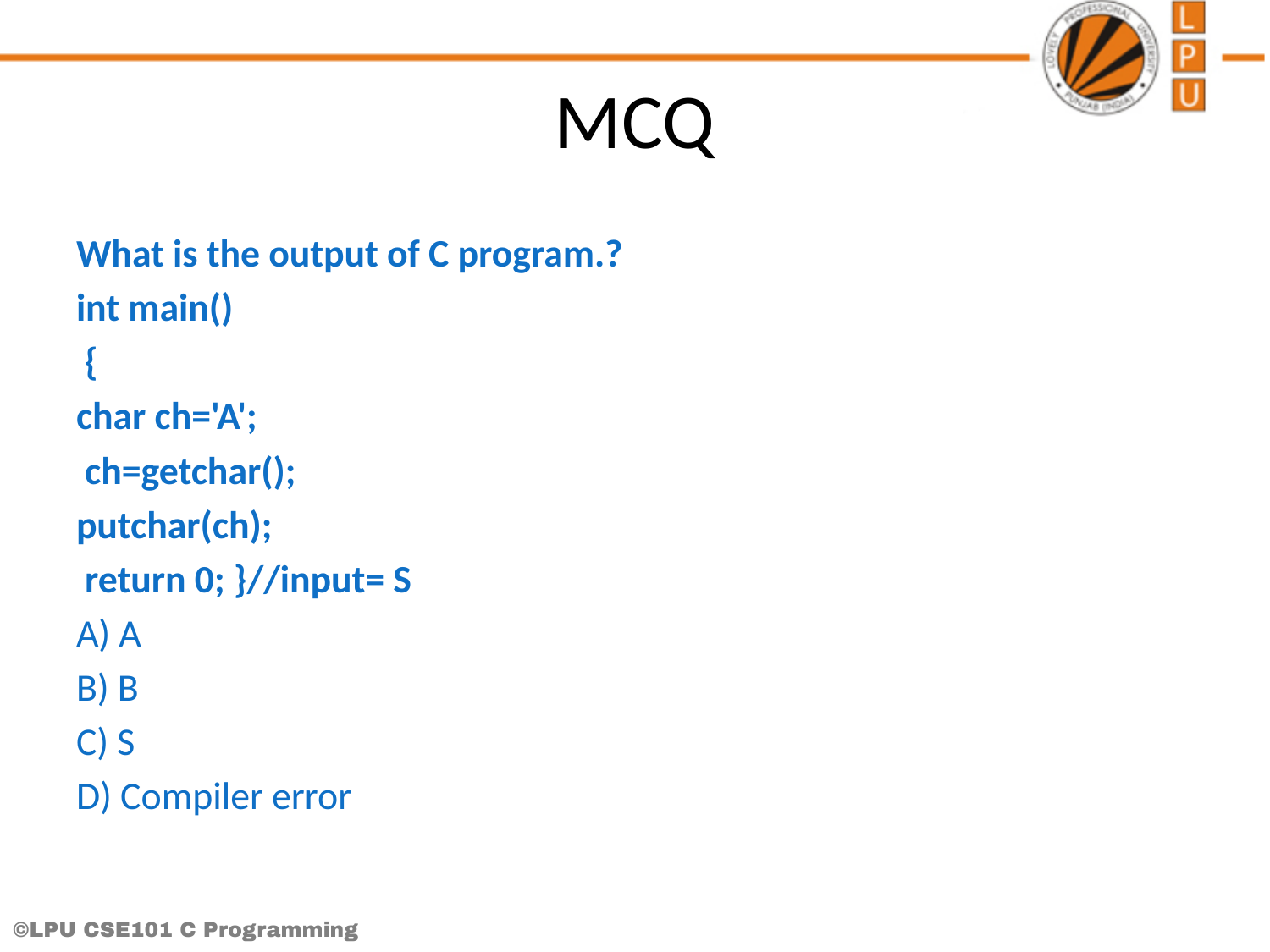

# MCQ
What is the output of C program.?
int main()
 {
char ch='A';
 ch=getchar();
putchar(ch);
 return 0; }//input= S
A) A
B) B
C) S
D) Compiler error